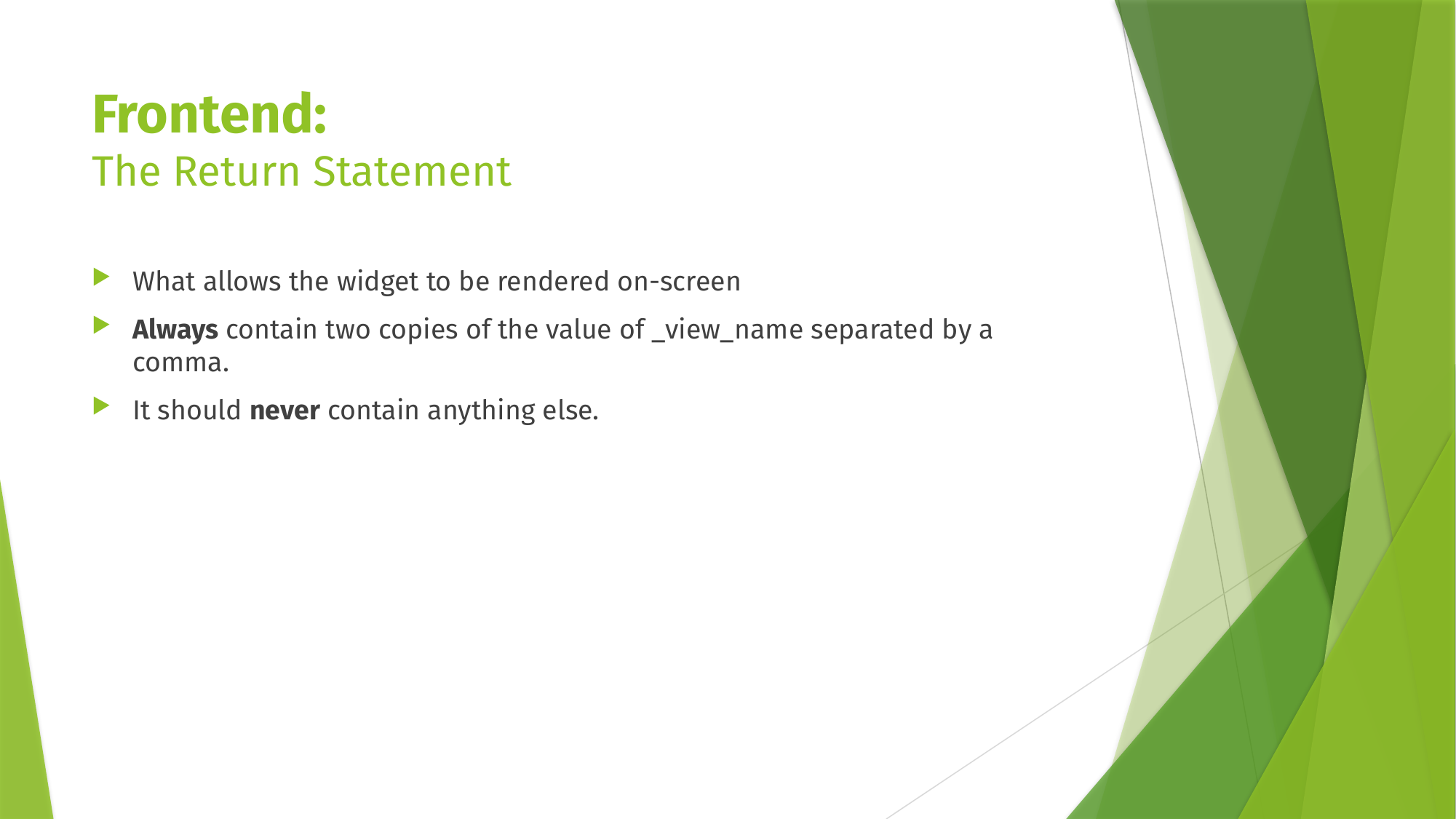

# Frontend: The Return Statement
What allows the widget to be rendered on-screen
Always contain two copies of the value of _view_name separated by a comma.
It should never contain anything else.